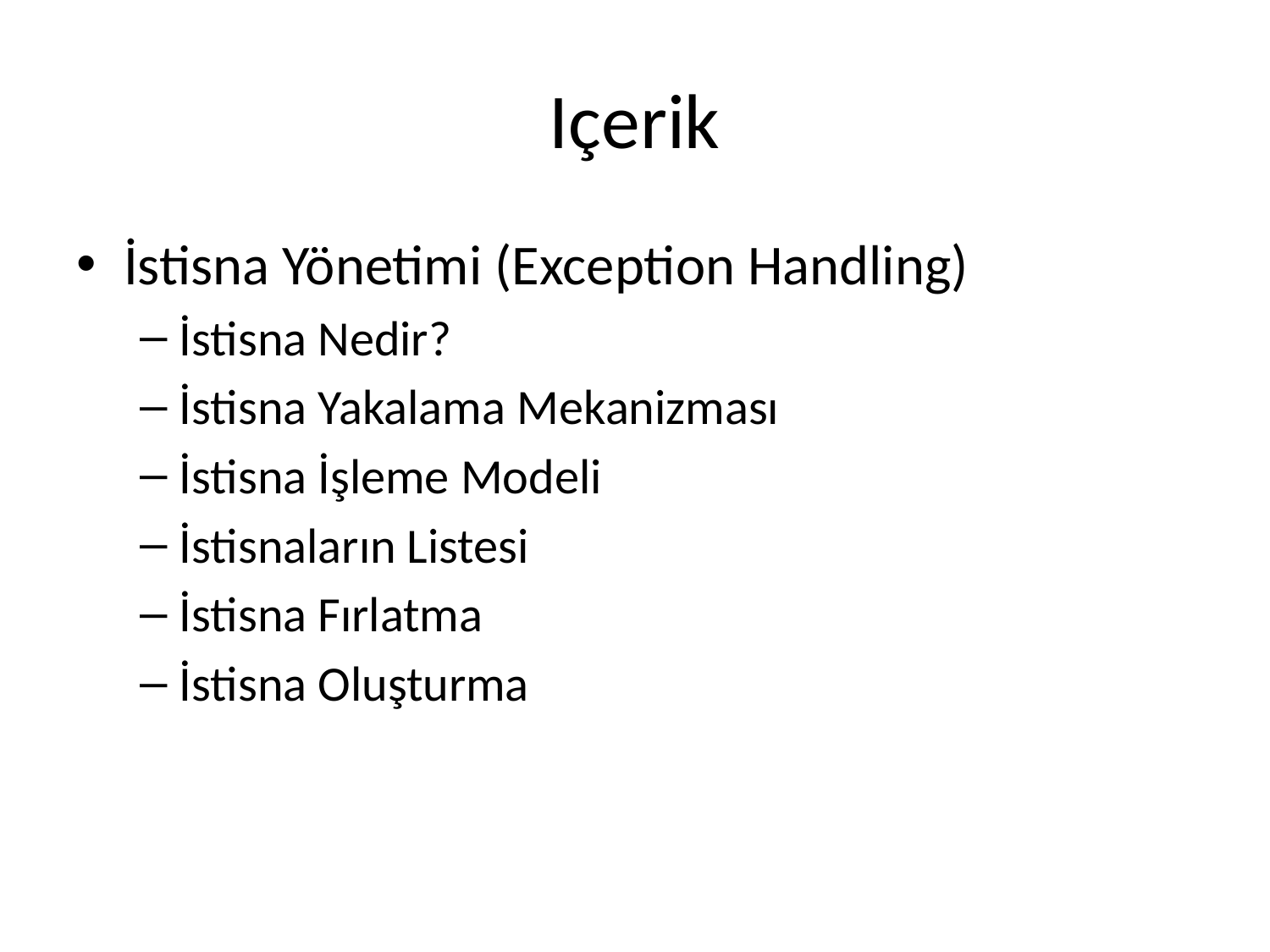

# Içerik
İstisna Yönetimi (Exception Handling)
İstisna Nedir?
İstisna Yakalama Mekanizması
İstisna İşleme Modeli
İstisnaların Listesi
İstisna Fırlatma
İstisna Oluşturma